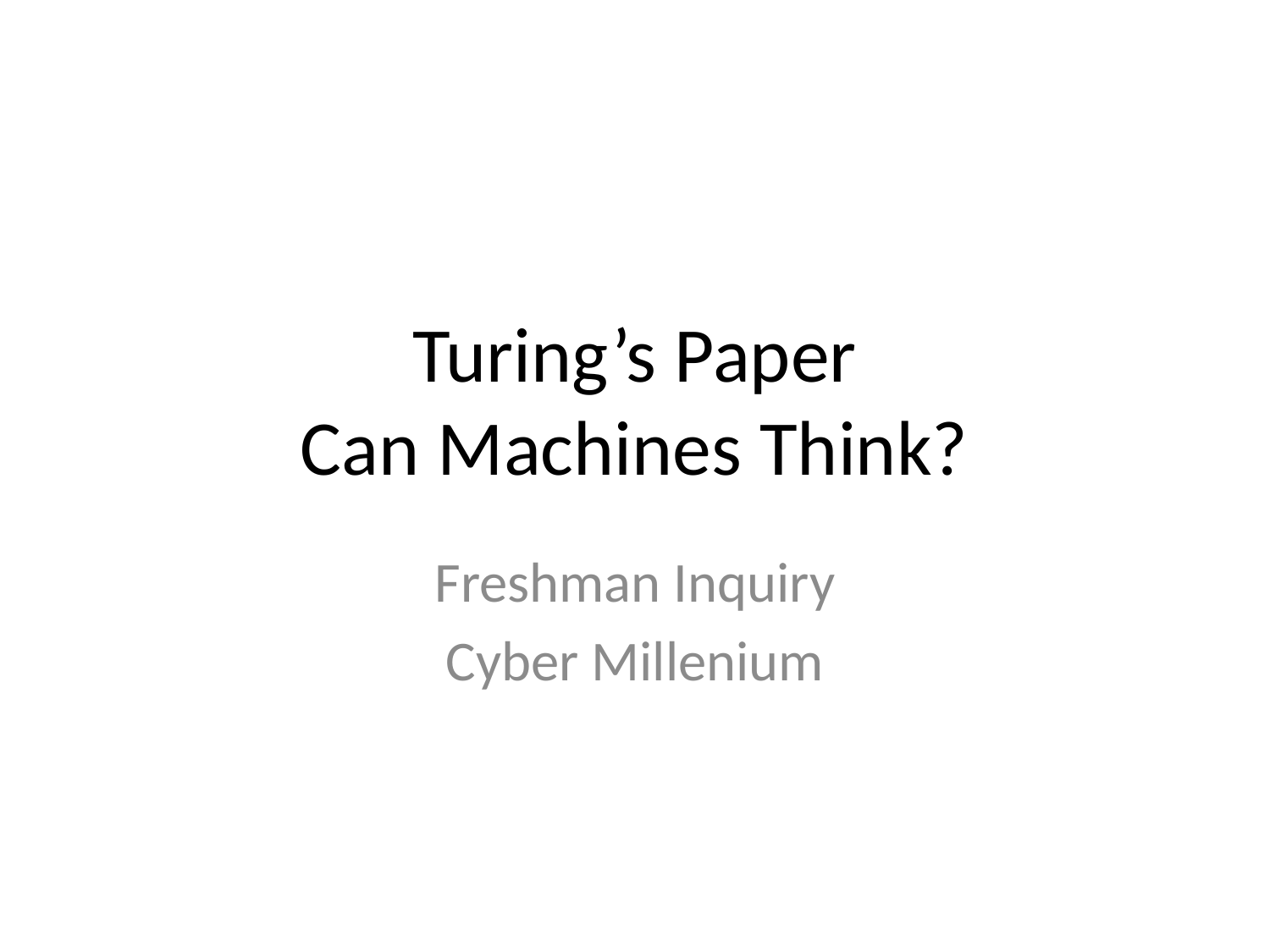

# Turing’s Paper Can Machines Think?
Freshman Inquiry
Cyber Millenium